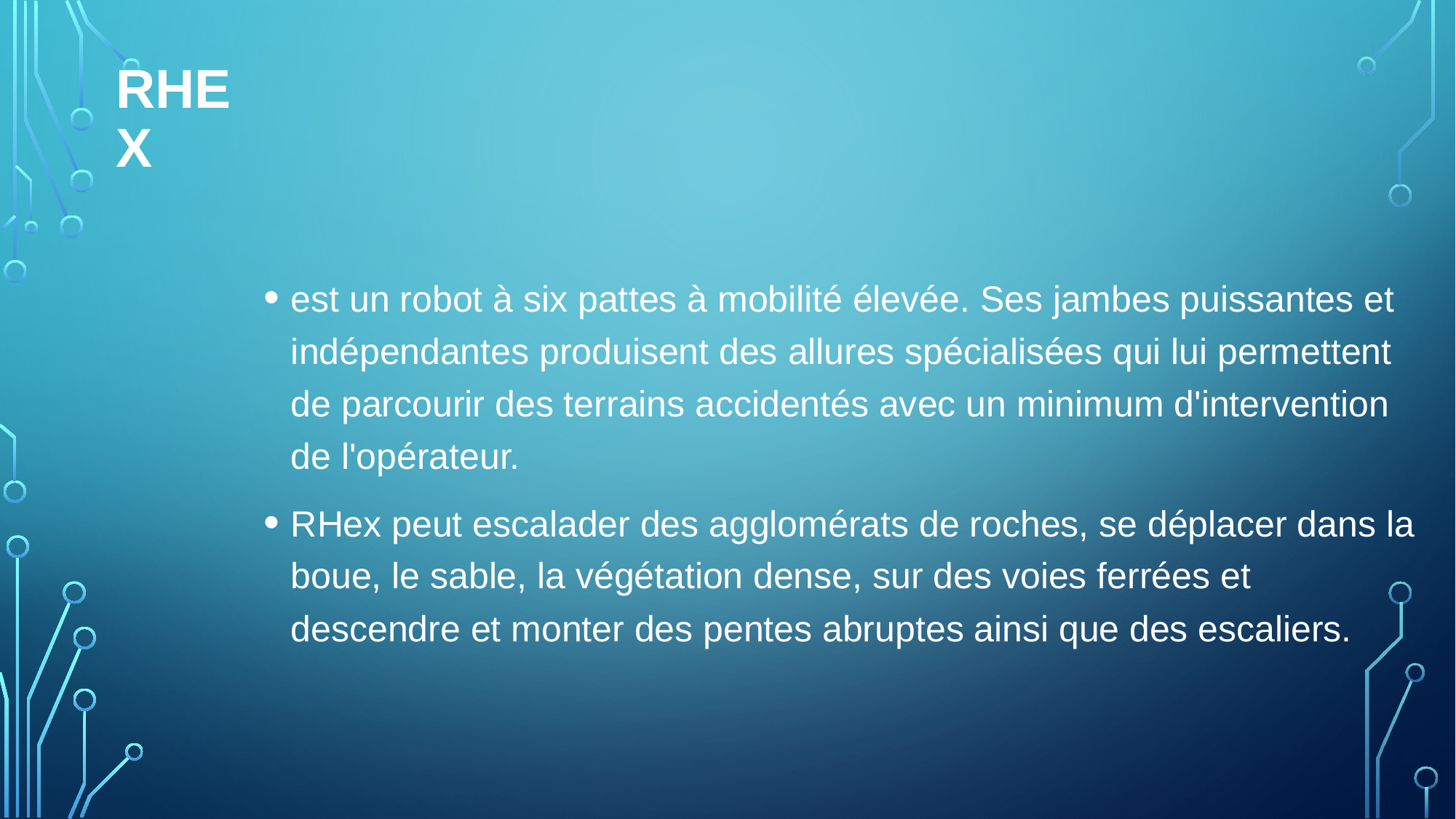

# RHex
est un robot à six pattes à mobilité élevée. Ses jambes puissantes et indépendantes produisent des allures spécialisées qui lui permettent de parcourir des terrains accidentés avec un minimum d'intervention de l'opérateur.
RHex peut escalader des agglomérats de roches, se déplacer dans la boue, le sable, la végétation dense, sur des voies ferrées et descendre et monter des pentes abruptes ainsi que des escaliers.